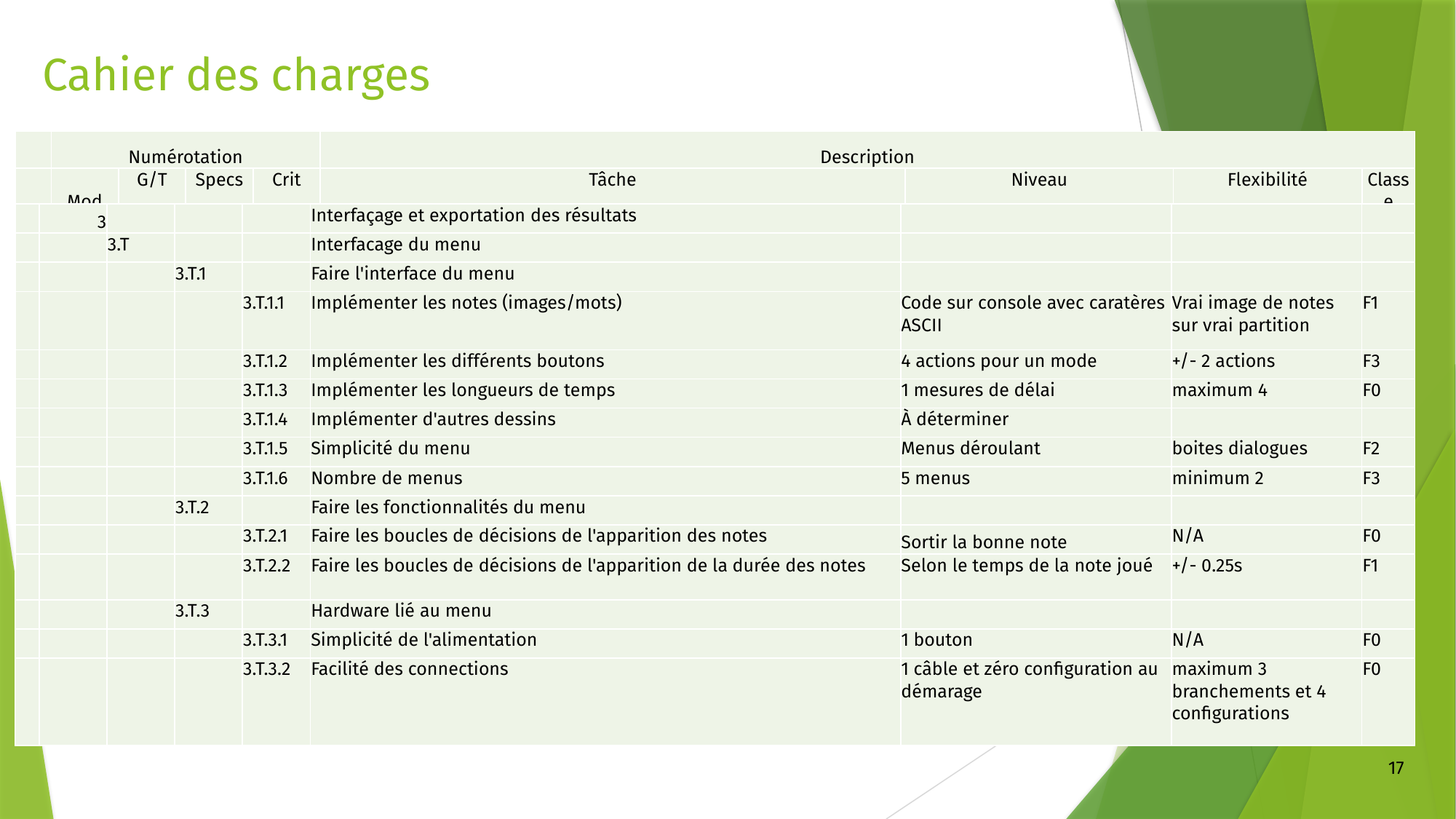

# Cahier des charges
|  | Numérotation |  |  |  | Description |  |  |  |
| --- | --- | --- | --- | --- | --- | --- | --- | --- |
|  | Mod | G/T | Specs | Crit | Tâche | Niveau | Flexibilité | Classe |
|  | 3 |  |  |  | Interfaçage et exportation des résultats |  |  |  |
| --- | --- | --- | --- | --- | --- | --- | --- | --- |
|  |  | 3.T |  |  | Interfacage du menu |  |  |  |
|  |  |  | 3.T.1 |  | Faire l'interface du menu |  |  |  |
|  |  |  |  | 3.T.1.1 | Implémenter les notes (images/mots) | Code sur console avec caratères ASCII | Vrai image de notes sur vrai partition | F1 |
|  |  |  |  | 3.T.1.2 | Implémenter les différents boutons | 4 actions pour un mode | +/- 2 actions | F3 |
|  |  |  |  | 3.T.1.3 | Implémenter les longueurs de temps | 1 mesures de délai | maximum 4 | F0 |
|  |  |  |  | 3.T.1.4 | Implémenter d'autres dessins | À déterminer |  |  |
|  |  |  |  | 3.T.1.5 | Simplicité du menu | Menus déroulant | boites dialogues | F2 |
|  |  |  |  | 3.T.1.6 | Nombre de menus | 5 menus | minimum 2 | F3 |
|  |  |  | 3.T.2 |  | Faire les fonctionnalités du menu |  |  |  |
|  |  |  |  | 3.T.2.1 | Faire les boucles de décisions de l'apparition des notes | Sortir la bonne note | N/A | F0 |
|  |  |  |  | 3.T.2.2 | Faire les boucles de décisions de l'apparition de la durée des notes | Selon le temps de la note joué | +/- 0.25s | F1 |
|  |  |  | 3.T.3 |  | Hardware lié au menu |  |  |  |
|  |  |  |  | 3.T.3.1 | Simplicité de l'alimentation | 1 bouton | N/A | F0 |
|  |  |  |  | 3.T.3.2 | Facilité des connections | 1 câble et zéro configuration au démarage | maximum 3 branchements et 4 configurations | F0 |
17